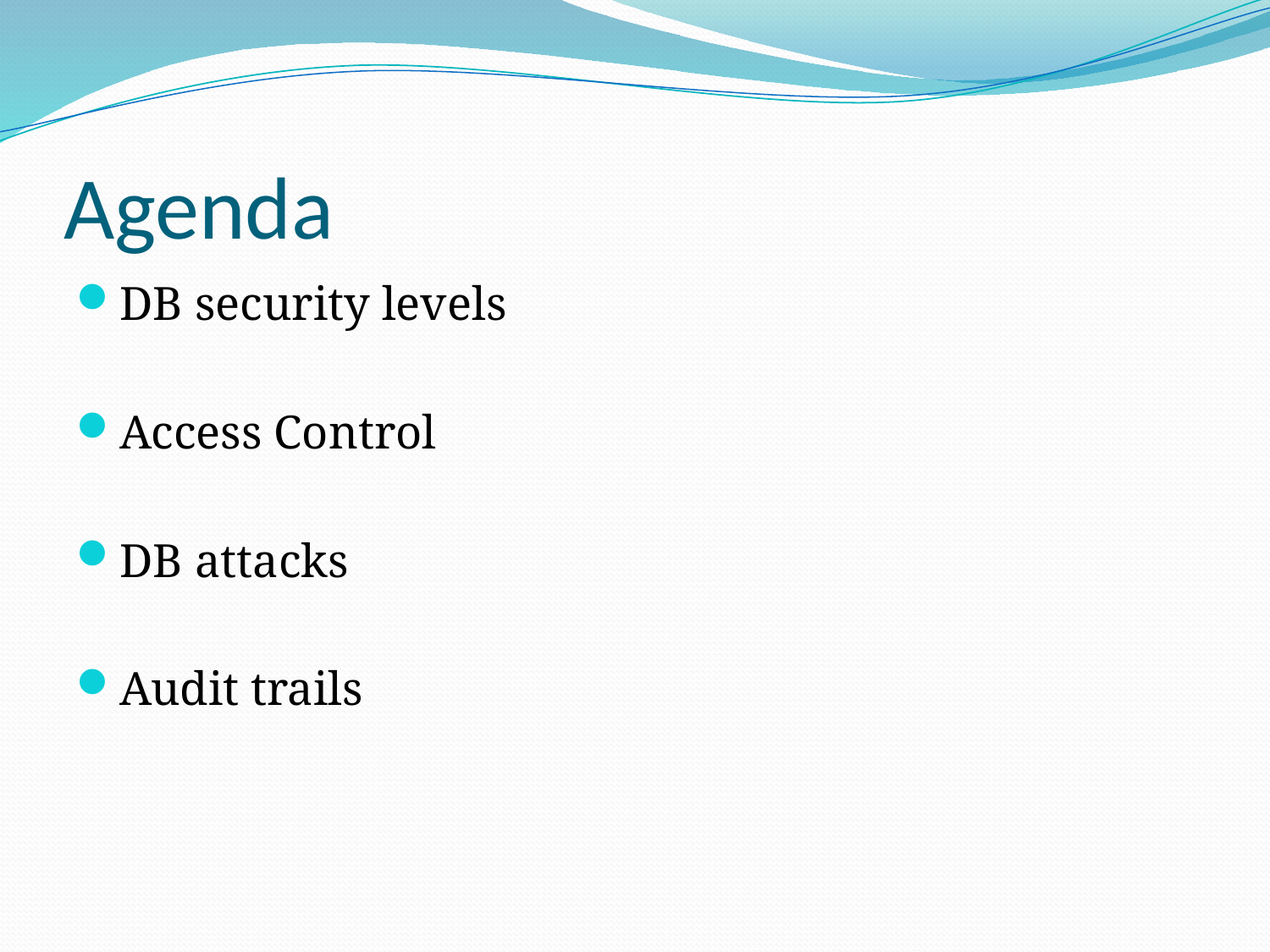

# Agenda
DB security levels

Access Control

DB attacks

Audit trails